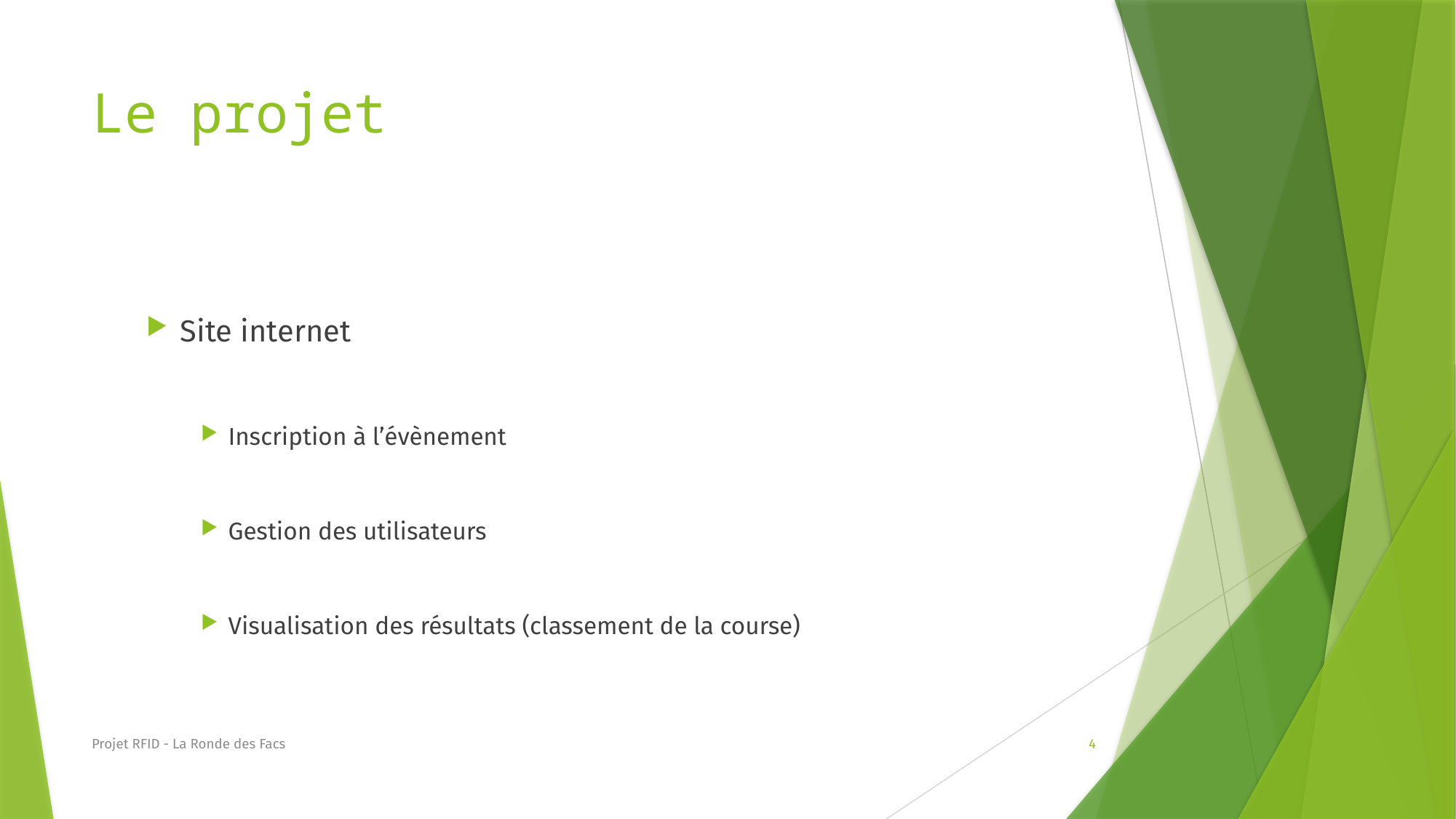

# Le projet

Site internet

Inscription à l’évènement

Gestion des utilisateurs

Visualisation des résultats (classement de la course)
Projet RFID - La Ronde des Facs
4